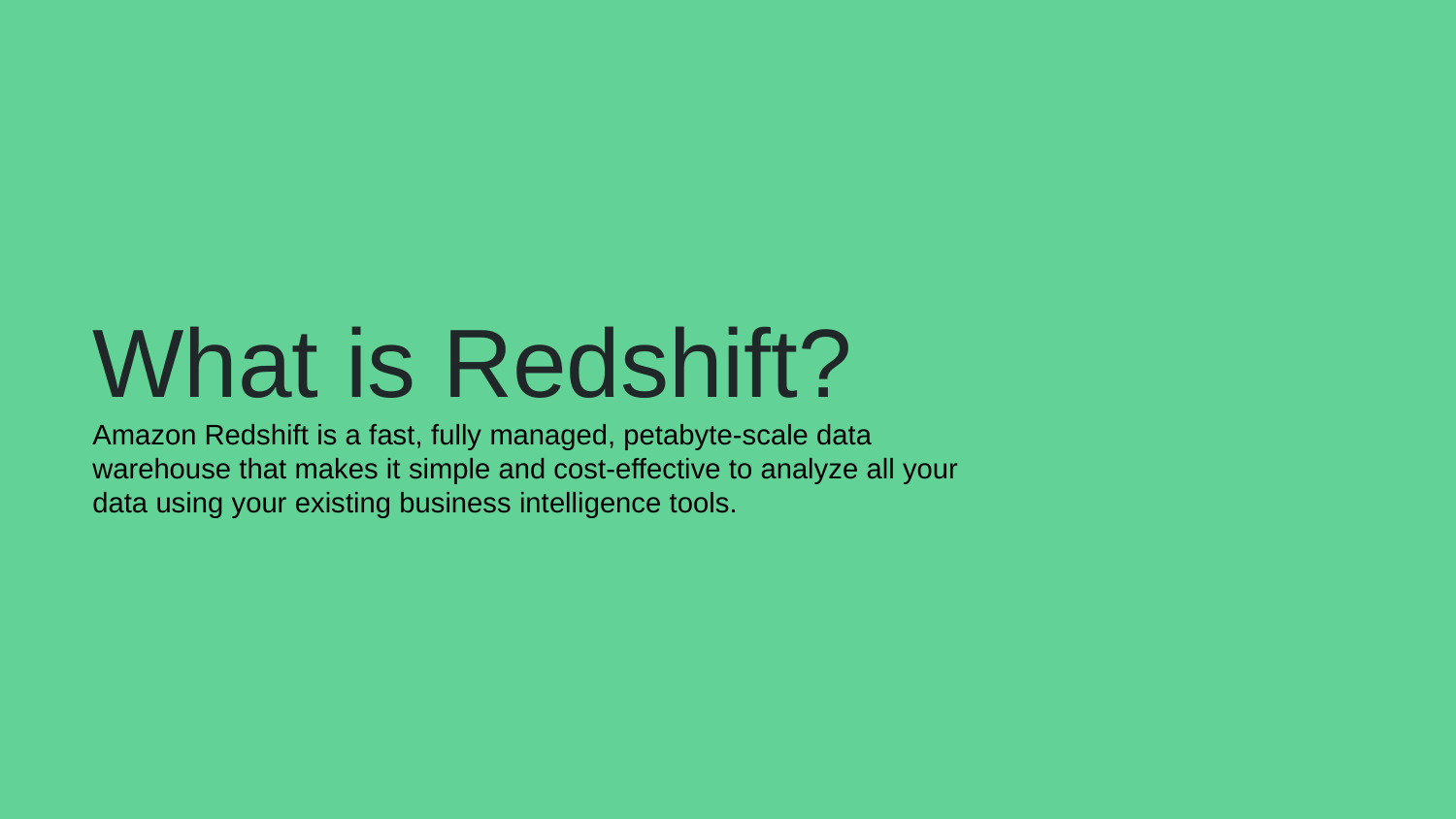

# What is Redshift?
Amazon Redshift is a fast, fully managed, petabyte-scale data warehouse that makes it simple and cost-effective to analyze all your data using your existing business intelligence tools.